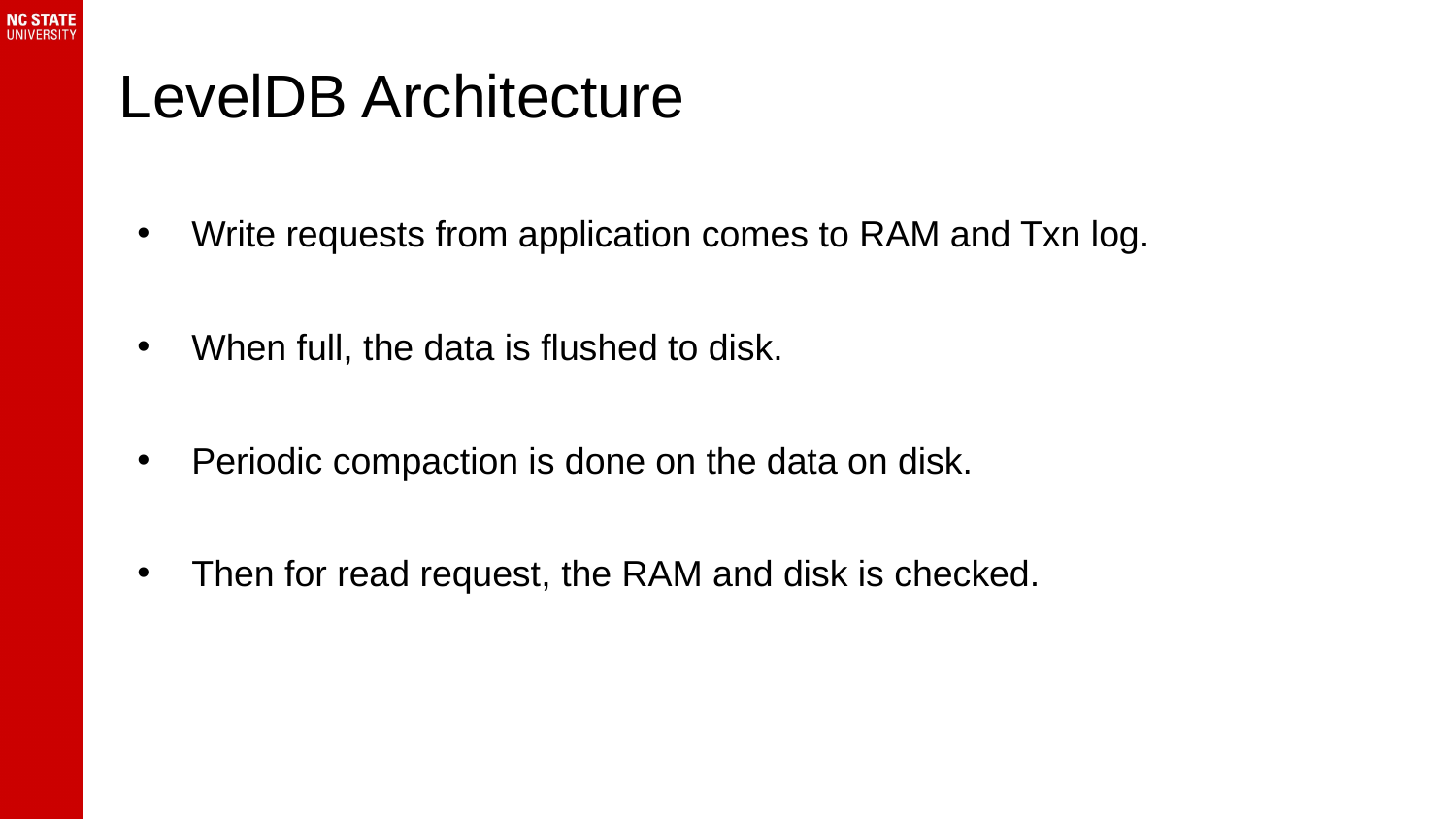

# LevelDB Architecture
Write requests from application comes to RAM and Txn log.

When full, the data is flushed to disk.

Periodic compaction is done on the data on disk.

Then for read request, the RAM and disk is checked.